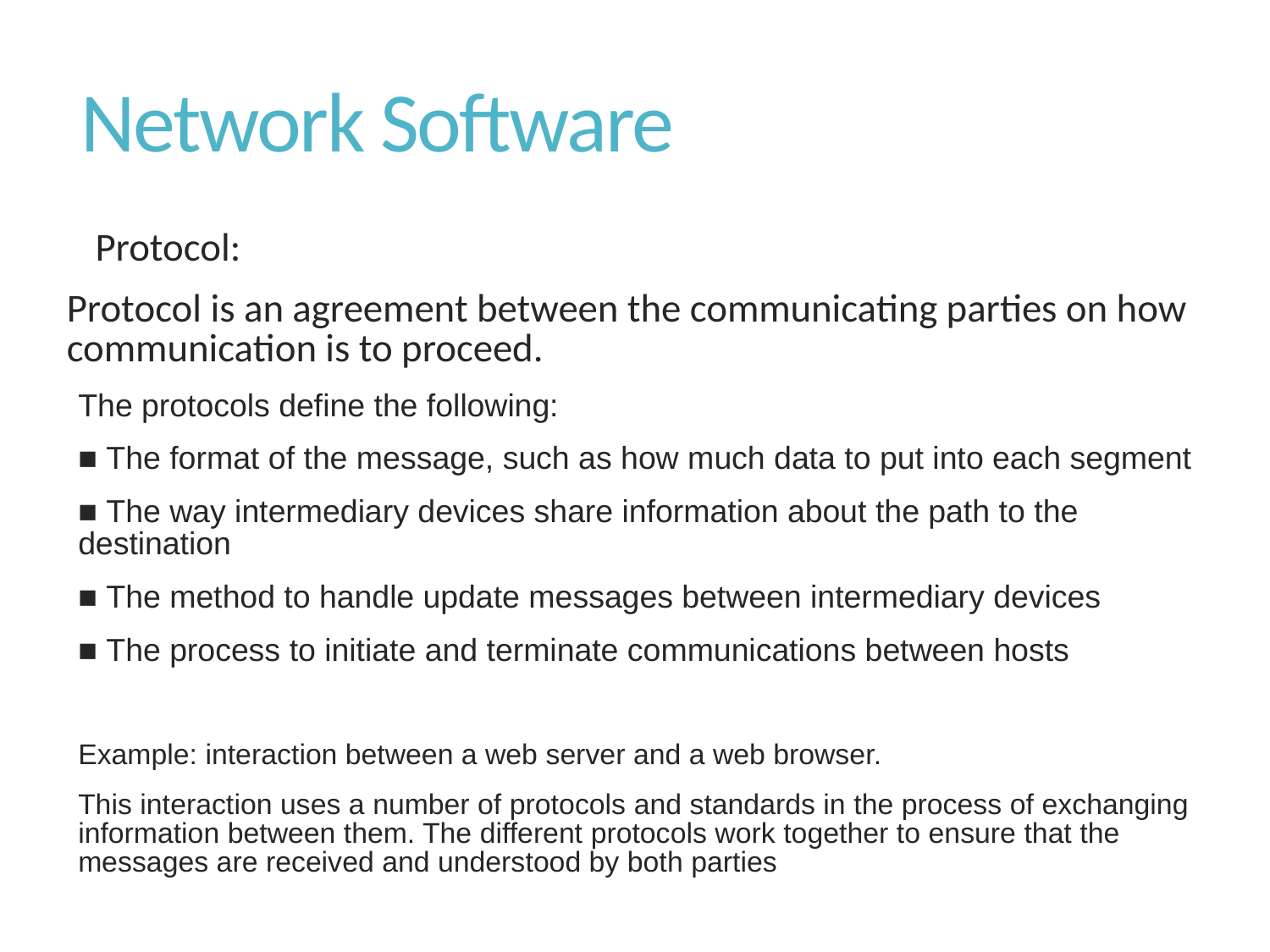

# Network Software
Protocol:
Protocol is an agreement between the communicating parties on how communication is to proceed.
The protocols define the following:
■ The format of the message, such as how much data to put into each segment
■ The way intermediary devices share information about the path to the destination
■ The method to handle update messages between intermediary devices
■ The process to initiate and terminate communications between hosts

Example: interaction between a web server and a web browser.
This interaction uses a number of protocols and standards in the process of exchanging information between them. The different protocols work together to ensure that the messages are received and understood by both parties